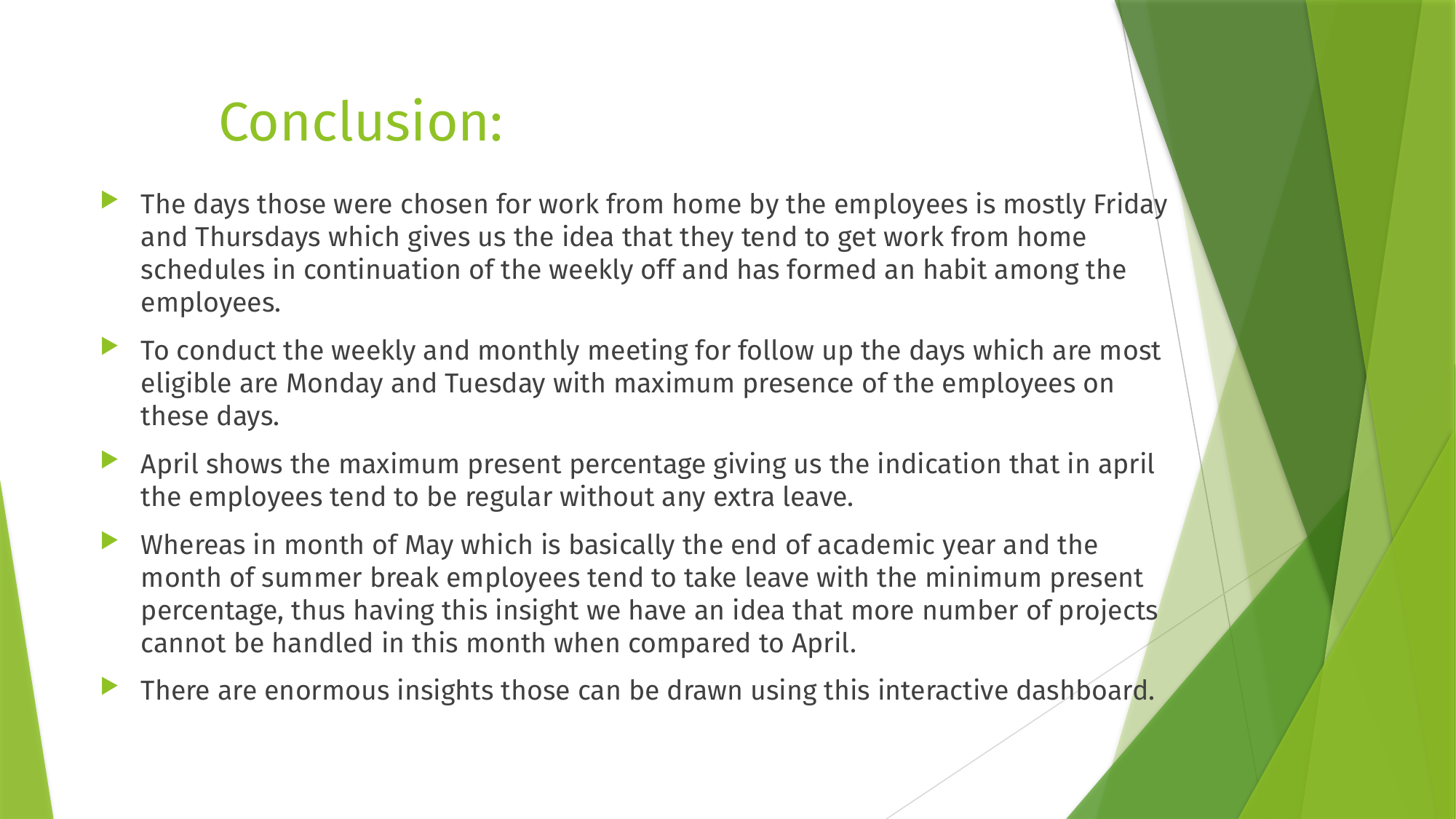

# Conclusion:
The days those were chosen for work from home by the employees is mostly Friday and Thursdays which gives us the idea that they tend to get work from home schedules in continuation of the weekly off and has formed an habit among the employees.
To conduct the weekly and monthly meeting for follow up the days which are most eligible are Monday and Tuesday with maximum presence of the employees on these days.
April shows the maximum present percentage giving us the indication that in april the employees tend to be regular without any extra leave.
Whereas in month of May which is basically the end of academic year and the month of summer break employees tend to take leave with the minimum present percentage, thus having this insight we have an idea that more number of projects cannot be handled in this month when compared to April.
There are enormous insights those can be drawn using this interactive dashboard.